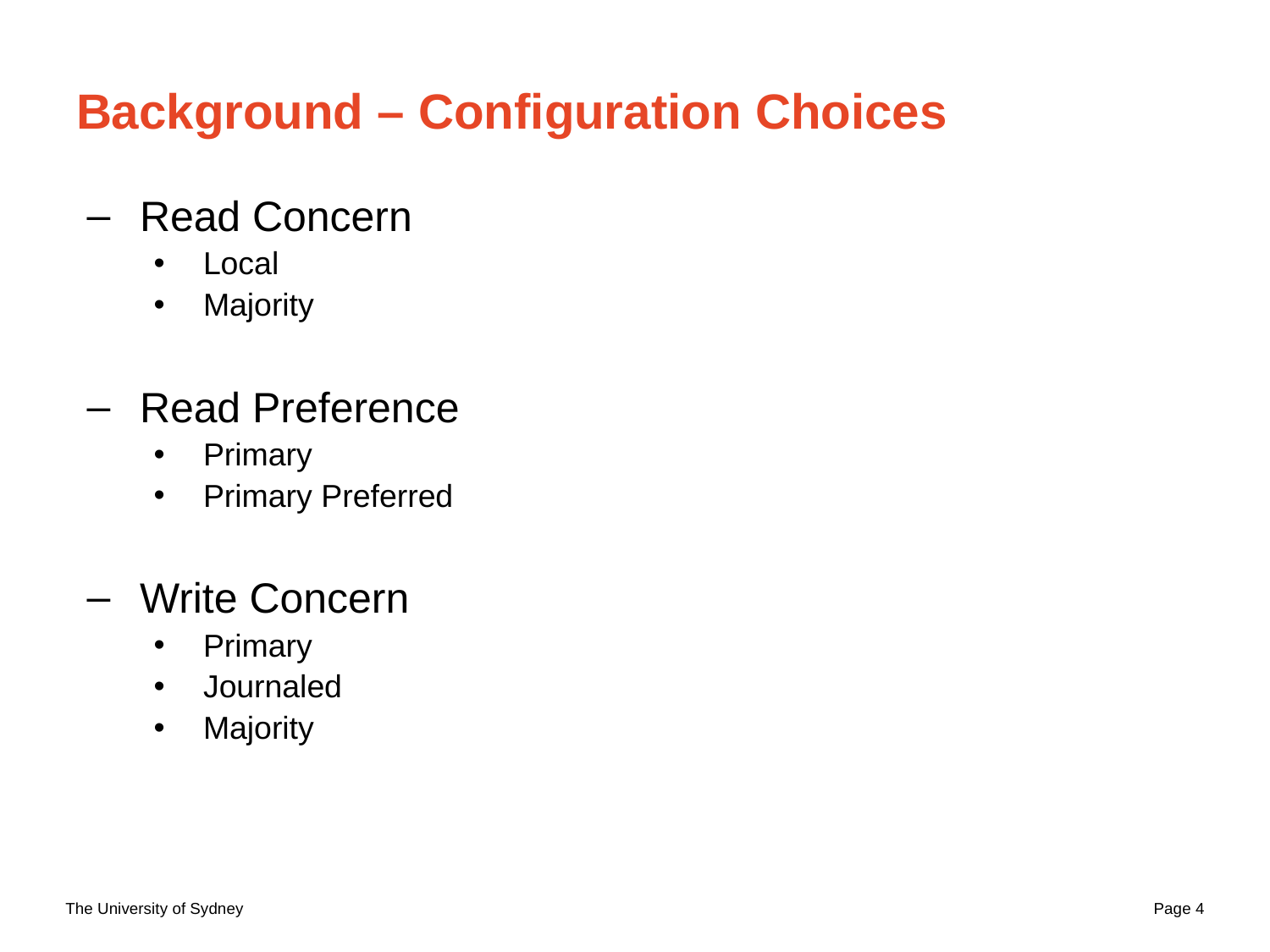

# Background – Configuration Choices
Read Concern
Local
Majority

Read Preference
Primary
Primary Preferred

Write Concern
Primary
Journaled
Majority